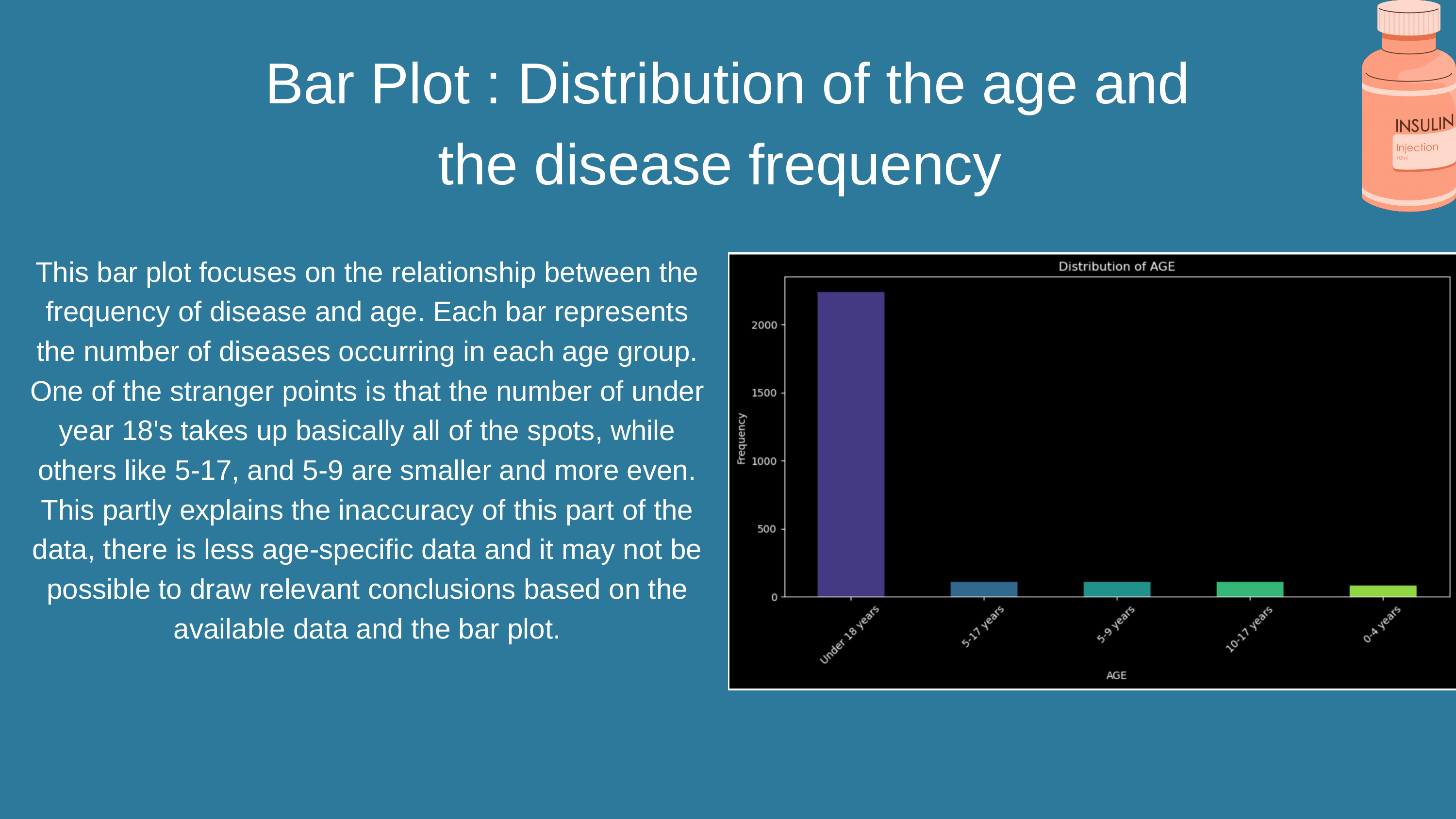

Bar Plot : Distribution of the age and the disease frequency
This bar plot focuses on the relationship between the frequency of disease and age. Each bar represents the number of diseases occurring in each age group. One of the stranger points is that the number of under year 18's takes up basically all of the spots, while others like 5-17, and 5-9 are smaller and more even. This partly explains the inaccuracy of this part of the data, there is less age-specific data and it may not be possible to draw relevant conclusions based on the available data and the bar plot.